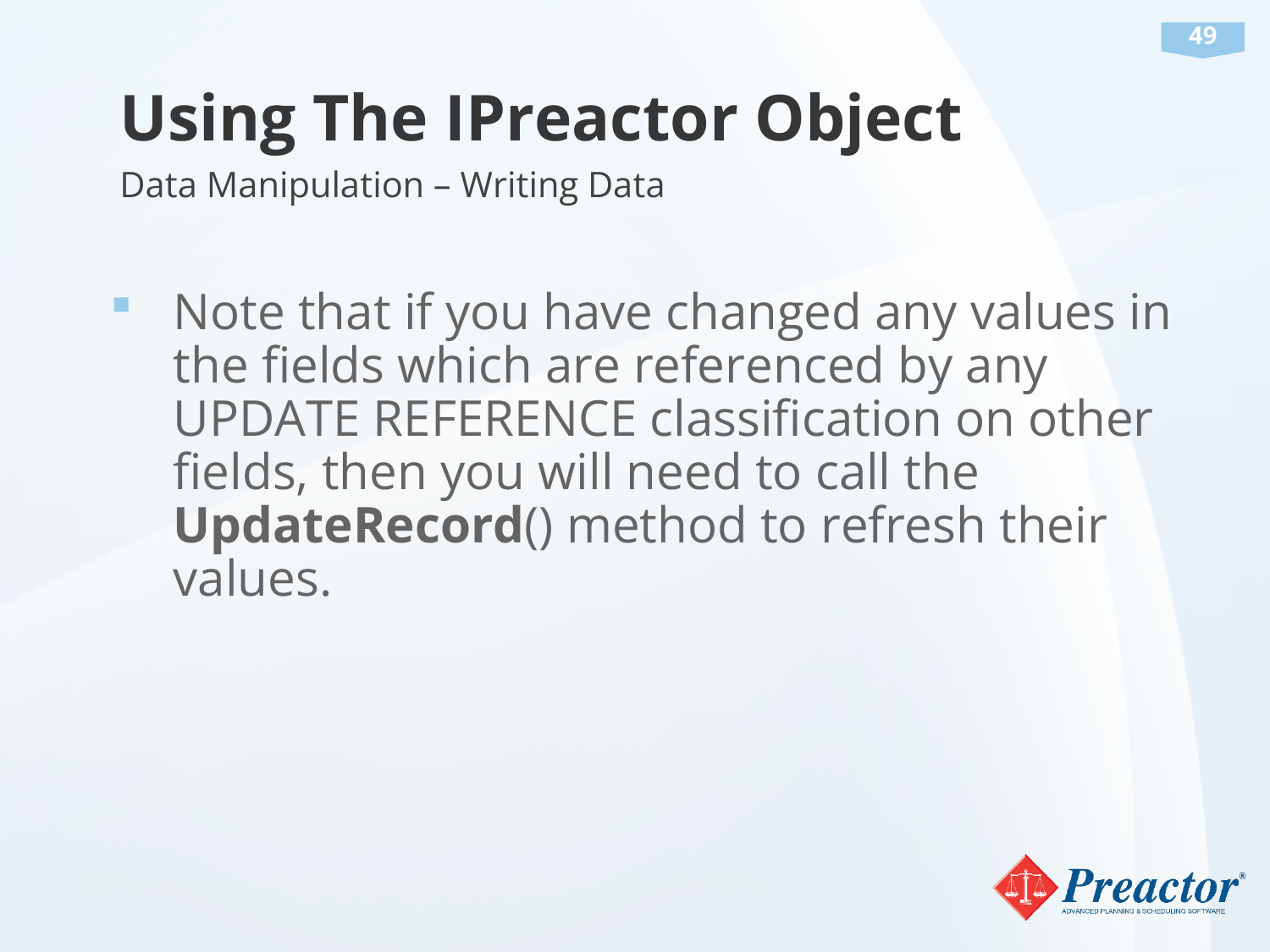

# Using The IPreactor Object
Data Manipulation – Writing Data

Note that if you have changed any values in the fields which are referenced by any UPDATE REFERENCE classification on other fields, then you will need to call the UpdateRecord() method to refresh their values.